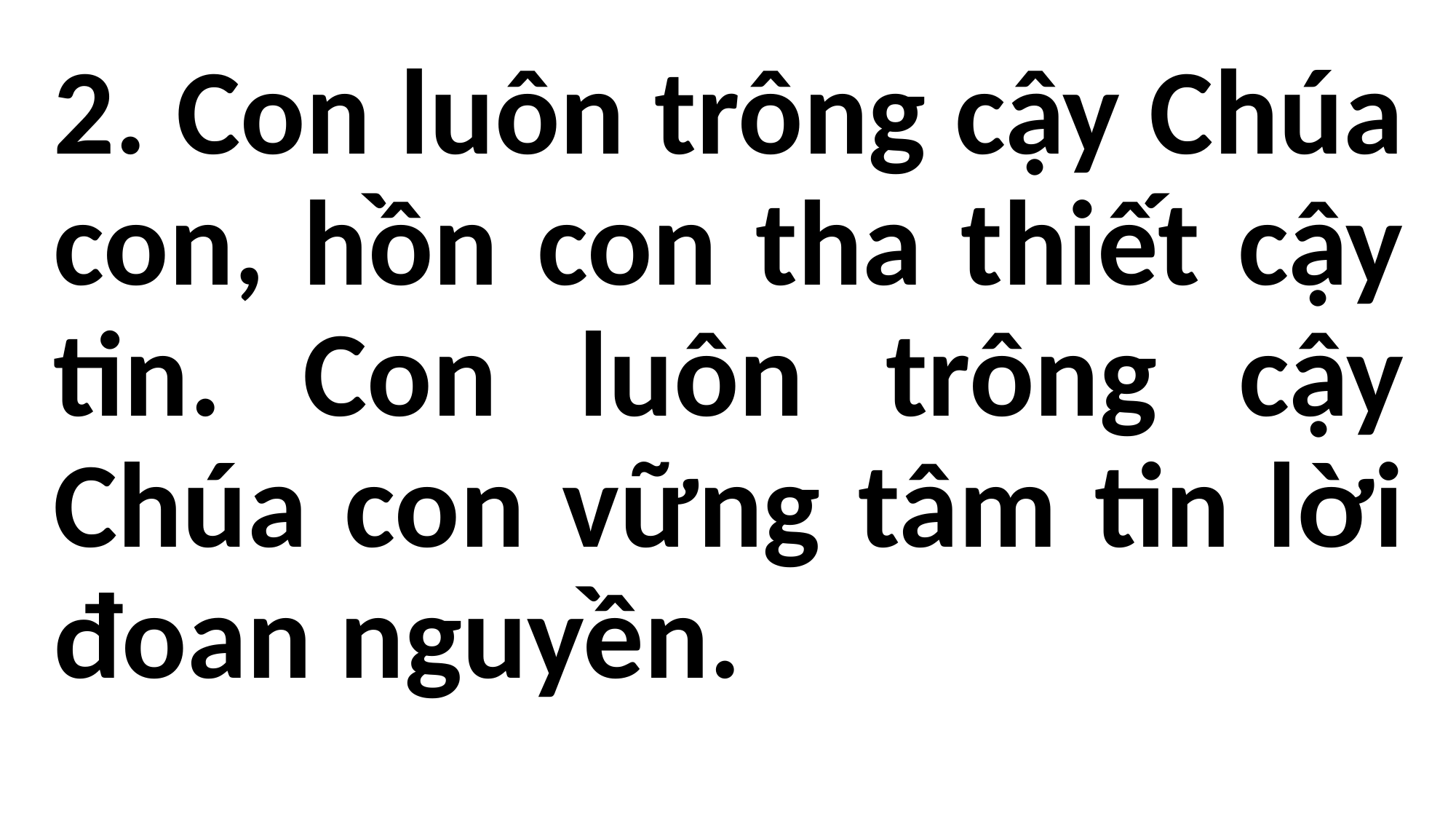

2. Con luôn trông cậy Chúa con, hồn con tha thiết cậy tin. Con luôn trông cậy Chúa con vững tâm tin lời đoan nguyền.